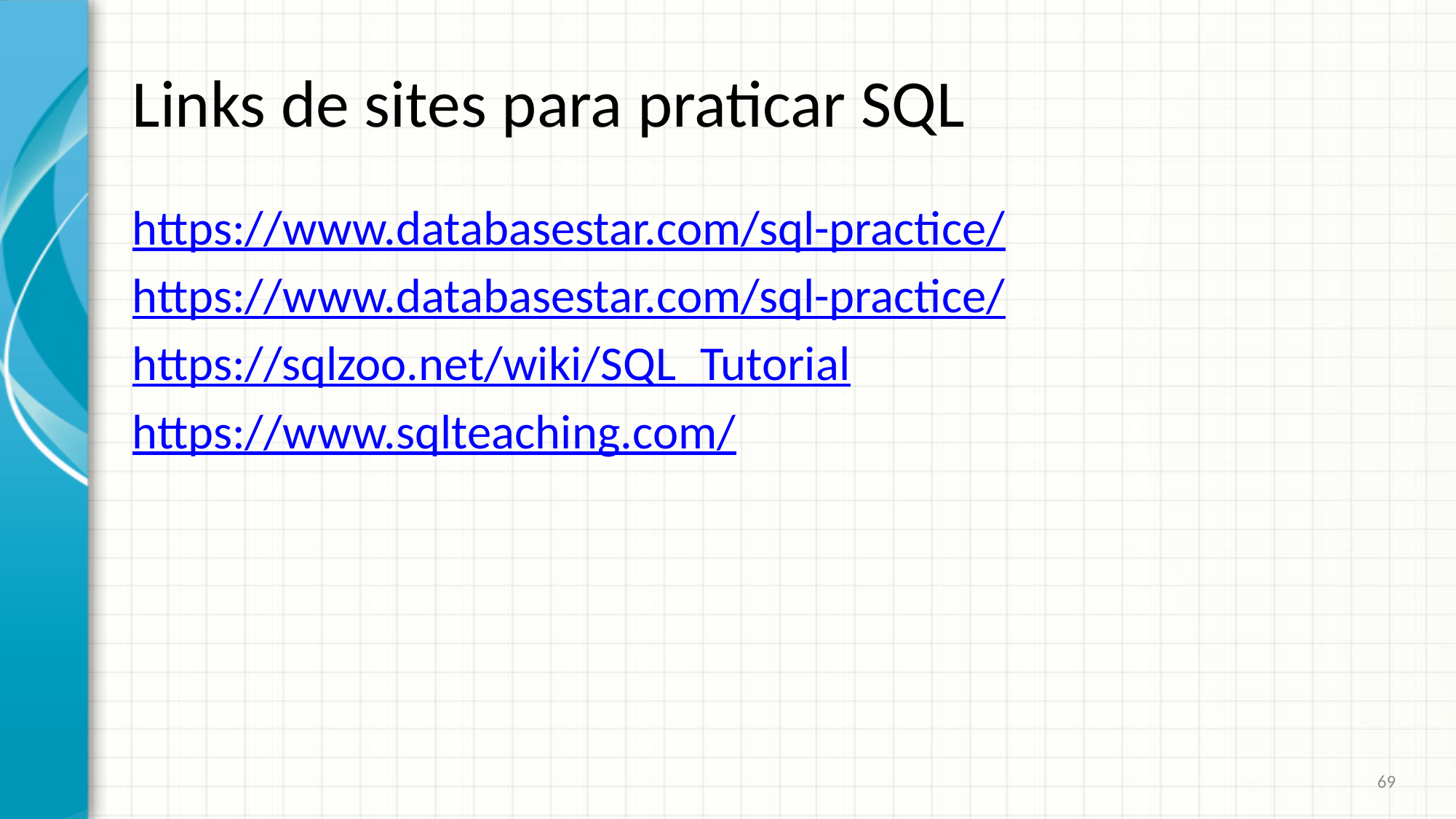

# Links de sites para praticar SQL
https://www.databasestar.com/sql-practice/
https://www.databasestar.com/sql-practice/
https://sqlzoo.net/wiki/SQL_Tutorial
https://www.sqlteaching.com/

69